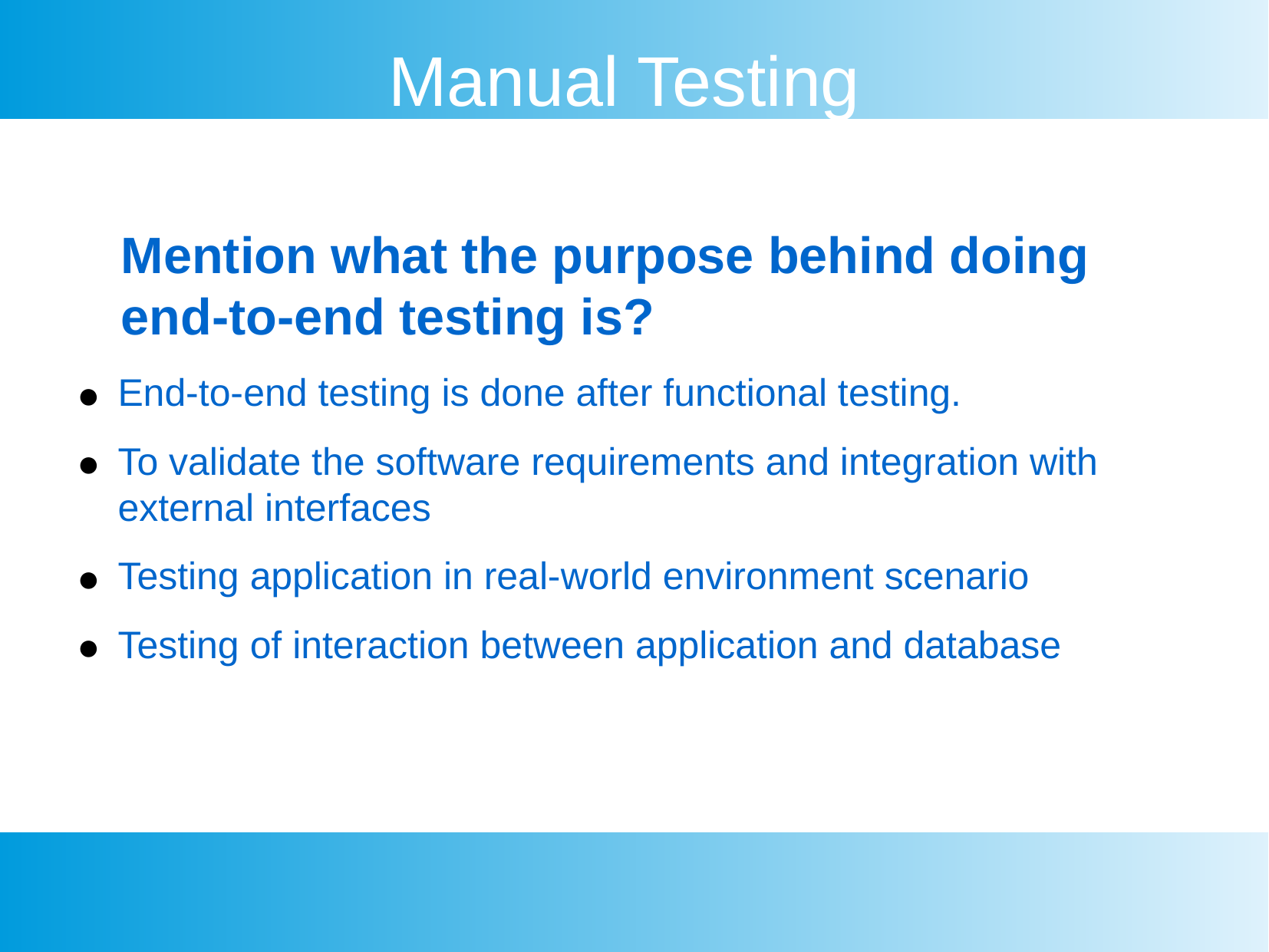

Manual Testing
Mention what the purpose behind doing end-to-end testing is?
End-to-end testing is done after functional testing.
To validate the software requirements and integration with external interfaces
Testing application in real-world environment scenario
Testing of interaction between application and database